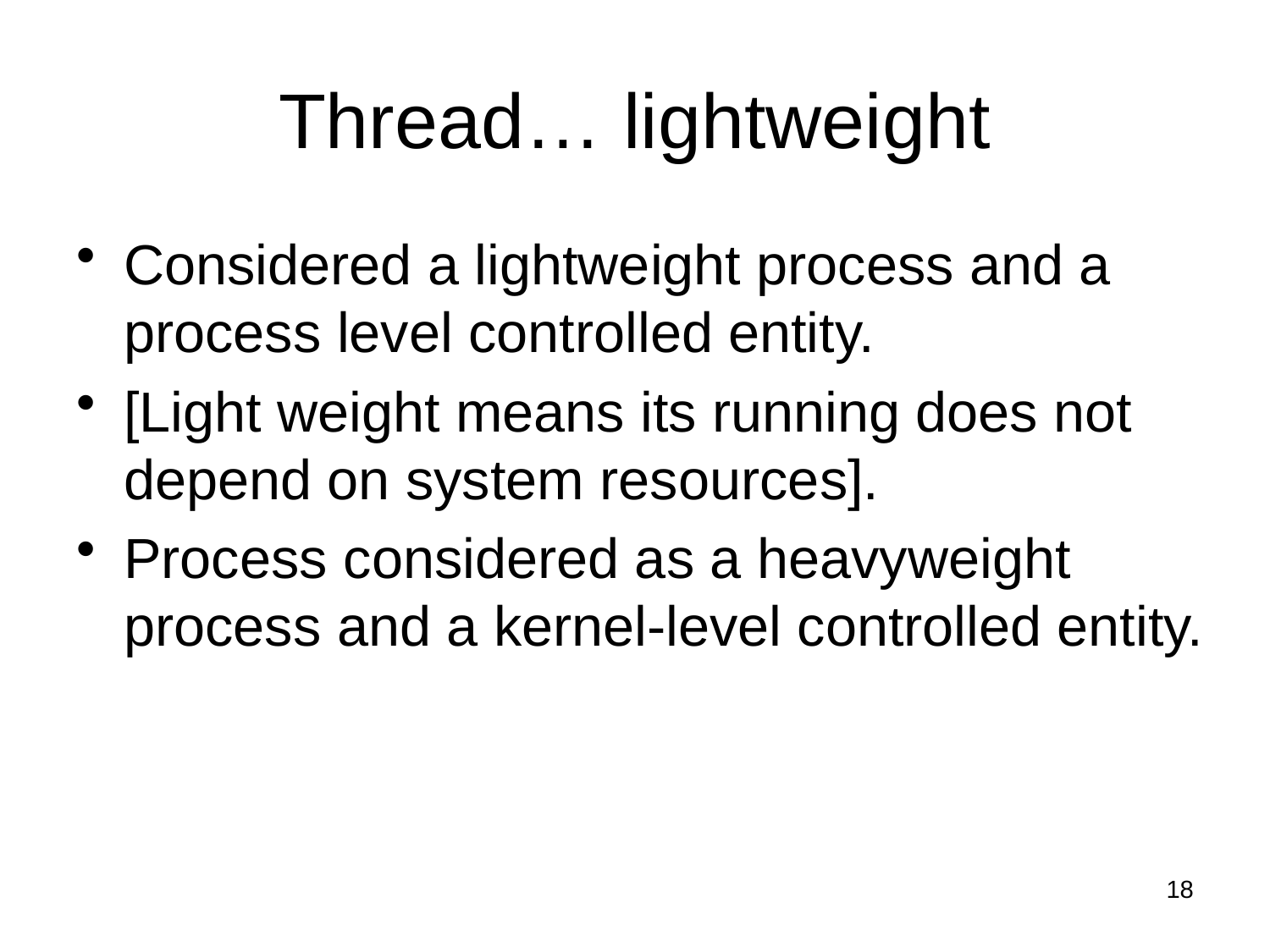

# Thread… lightweight
Considered a lightweight process and a process level controlled entity.
[Light weight means its running does not depend on system resources].
Process considered as a heavyweight process and a kernel-level controlled entity.
18